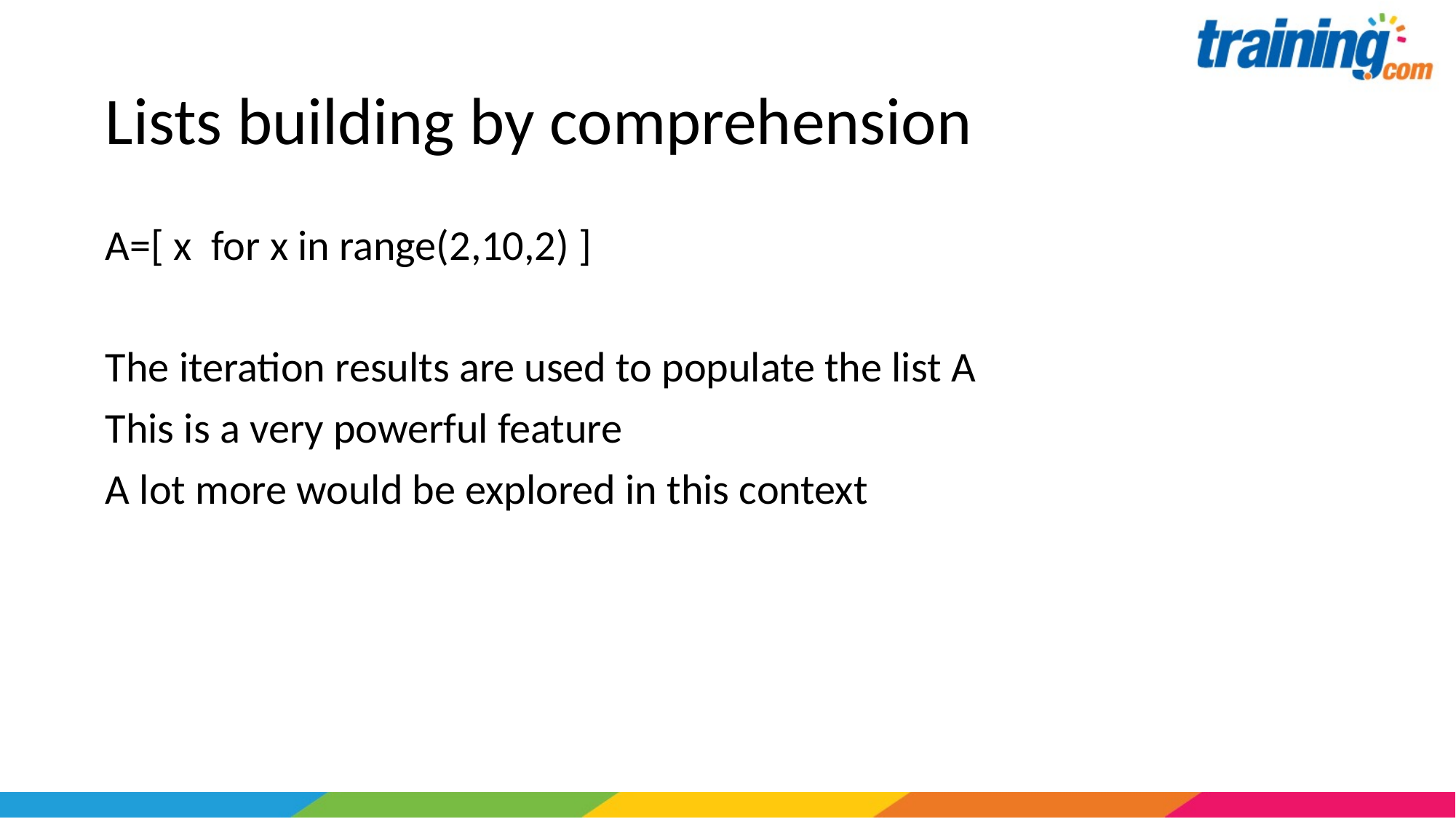

# Lists building by comprehension
A=[ x  for x in range(2,10,2) ]

The iteration results are used to populate the list A
This is a very powerful feature
A lot more would be explored in this context